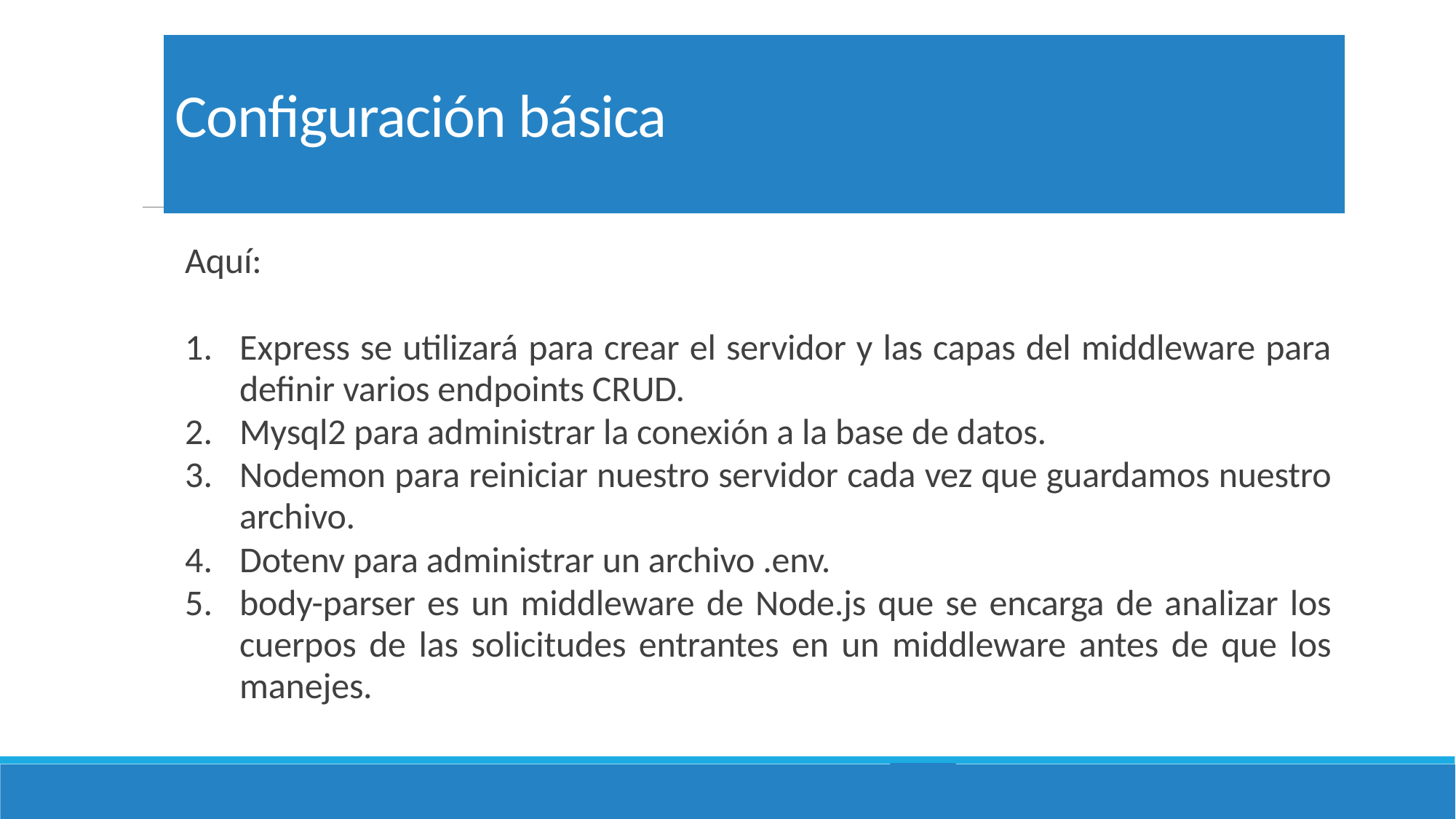

# Configuración básica
Aquí:

Express se utilizará para crear el servidor y las capas del middleware para definir varios endpoints CRUD.
Mysql2 para administrar la conexión a la base de datos.
Nodemon para reiniciar nuestro servidor cada vez que guardamos nuestro archivo.
Dotenv para administrar un archivo .env.
body-parser es un middleware de Node.js que se encarga de analizar los cuerpos de las solicitudes entrantes en un middleware antes de que los manejes.